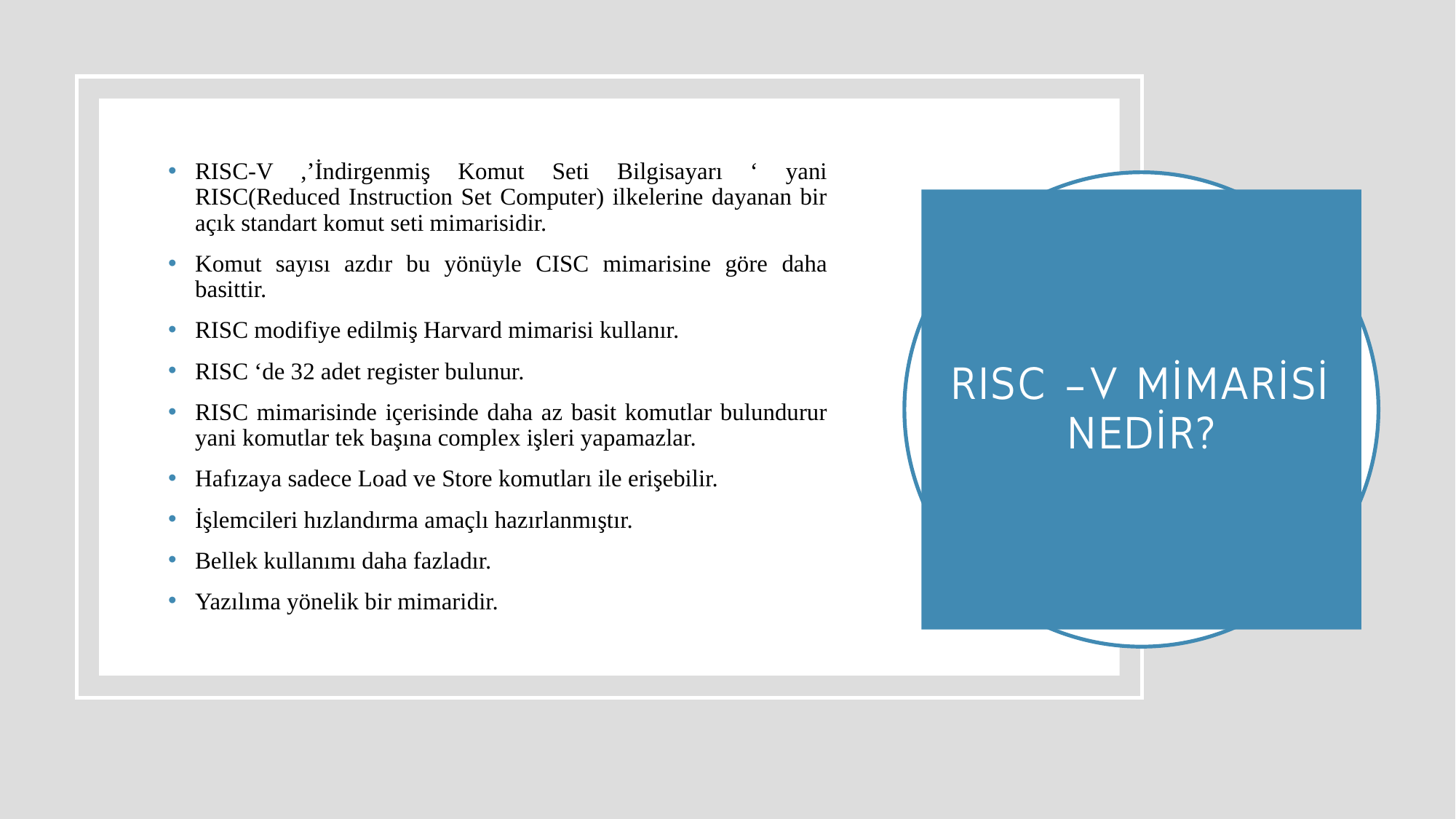

RISC-V ,’İndirgenmiş Komut Seti Bilgisayarı ‘ yani RISC(Reduced Instruction Set Computer) ilkelerine dayanan bir açık standart komut seti mimarisidir.
Komut sayısı azdır bu yönüyle CISC mimarisine göre daha basittir.
RISC modifiye edilmiş Harvard mimarisi kullanır.
RISC ‘de 32 adet register bulunur.
RISC mimarisinde içerisinde daha az basit komutlar bulundurur yani komutlar tek başına complex işleri yapamazlar.
Hafızaya sadece Load ve Store komutları ile erişebilir.
İşlemcileri hızlandırma amaçlı hazırlanmıştır.
Bellek kullanımı daha fazladır.
Yazılıma yönelik bir mimaridir.

# RISC –V MİMARİSİ NEDİR?